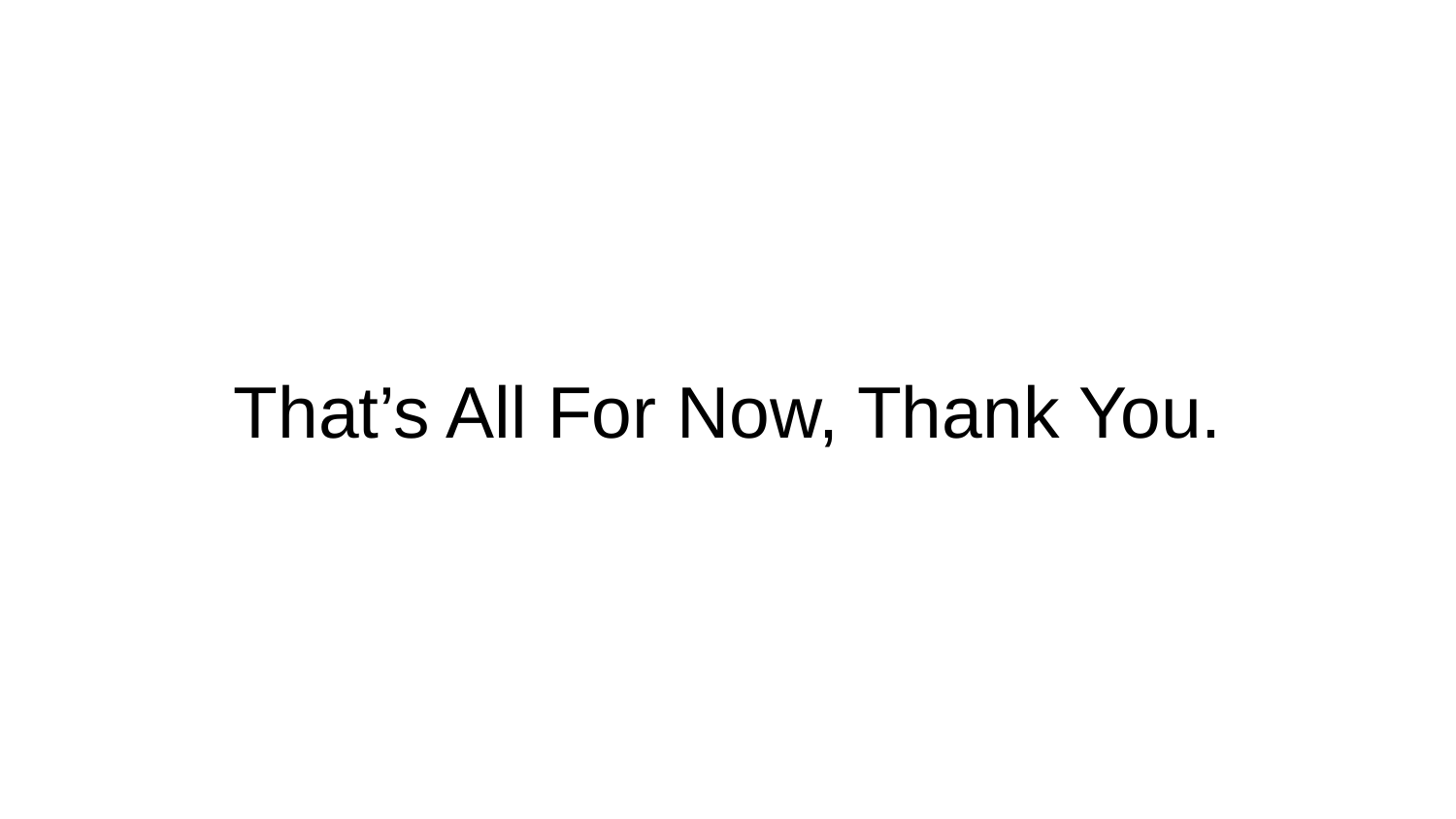

# That’s All For Now, Thank You.